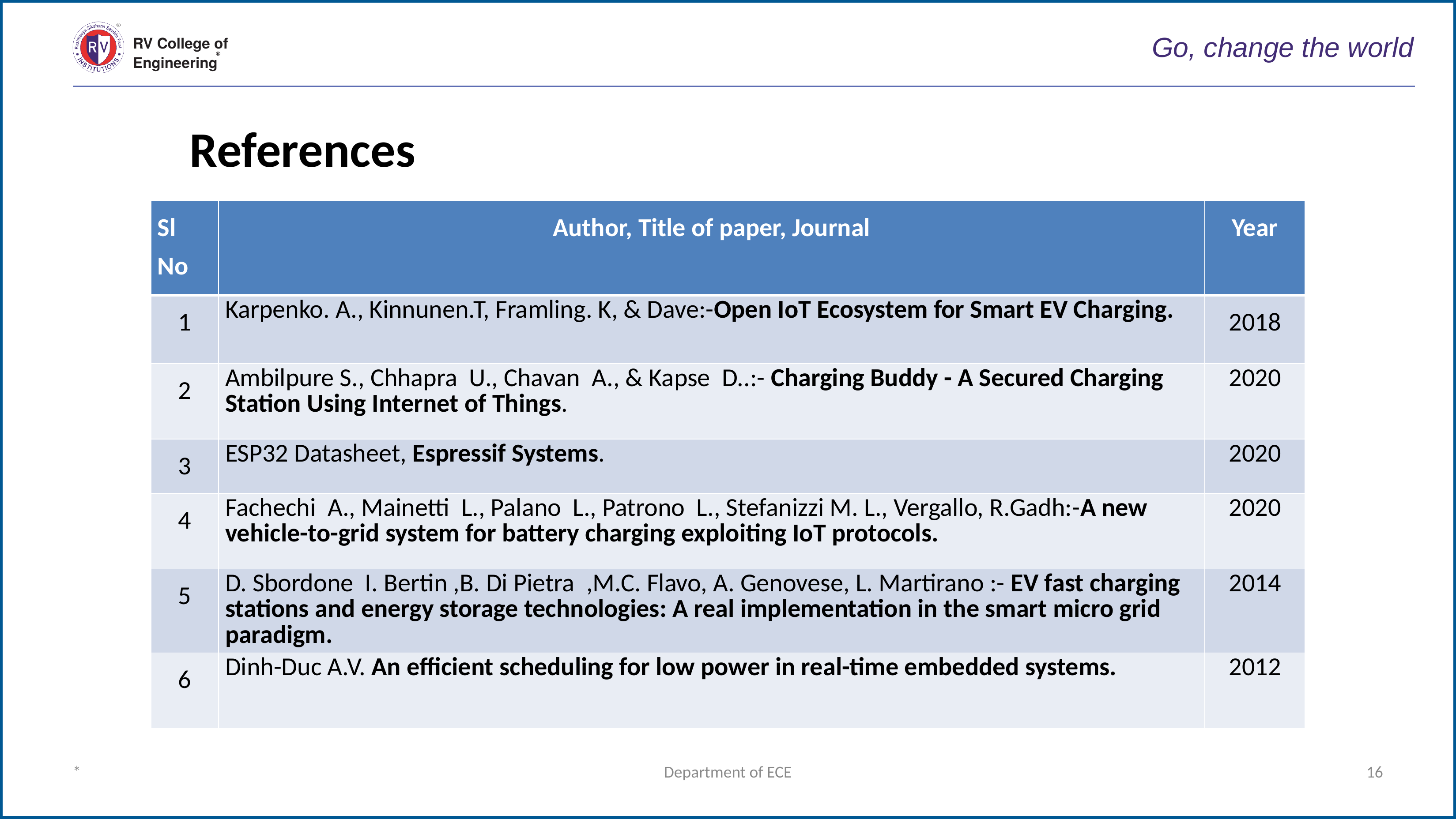

# Go, change the world
RV College of
Engineering

References
| Sl No | Author, Title of paper, Journal | Year |
| --- | --- | --- |
| 1 | Karpenko. A., Kinnunen.T, Framling. K, & Dave:-Open IoT Ecosystem for Smart EV Charging. | 2018 |
| 2 | Ambilpure S., Chhapra U., Chavan A., & Kapse D..:- Charging Buddy - A Secured Charging Station Using Internet of Things. | 2020 |
| 3 | ESP32 Datasheet, Espressif Systems. | 2020 |
| 4 | Fachechi A., Mainetti L., Palano L., Patrono L., Stefanizzi M. L., Vergallo, R.Gadh:-A new vehicle-to-grid system for battery charging exploiting IoT protocols. | 2020 |
| 5 | D. Sbordone I. Bertin ,B. Di Pietra ,M.C. Flavo, A. Genovese, L. Martirano :- EV fast charging stations and energy storage technologies: A real implementation in the smart micro grid paradigm. | 2014 |
| 6 | Dinh-Duc A.V. An efficient scheduling for low power in real-time embedded systems. | 2012 |
*
Department of ECE
16